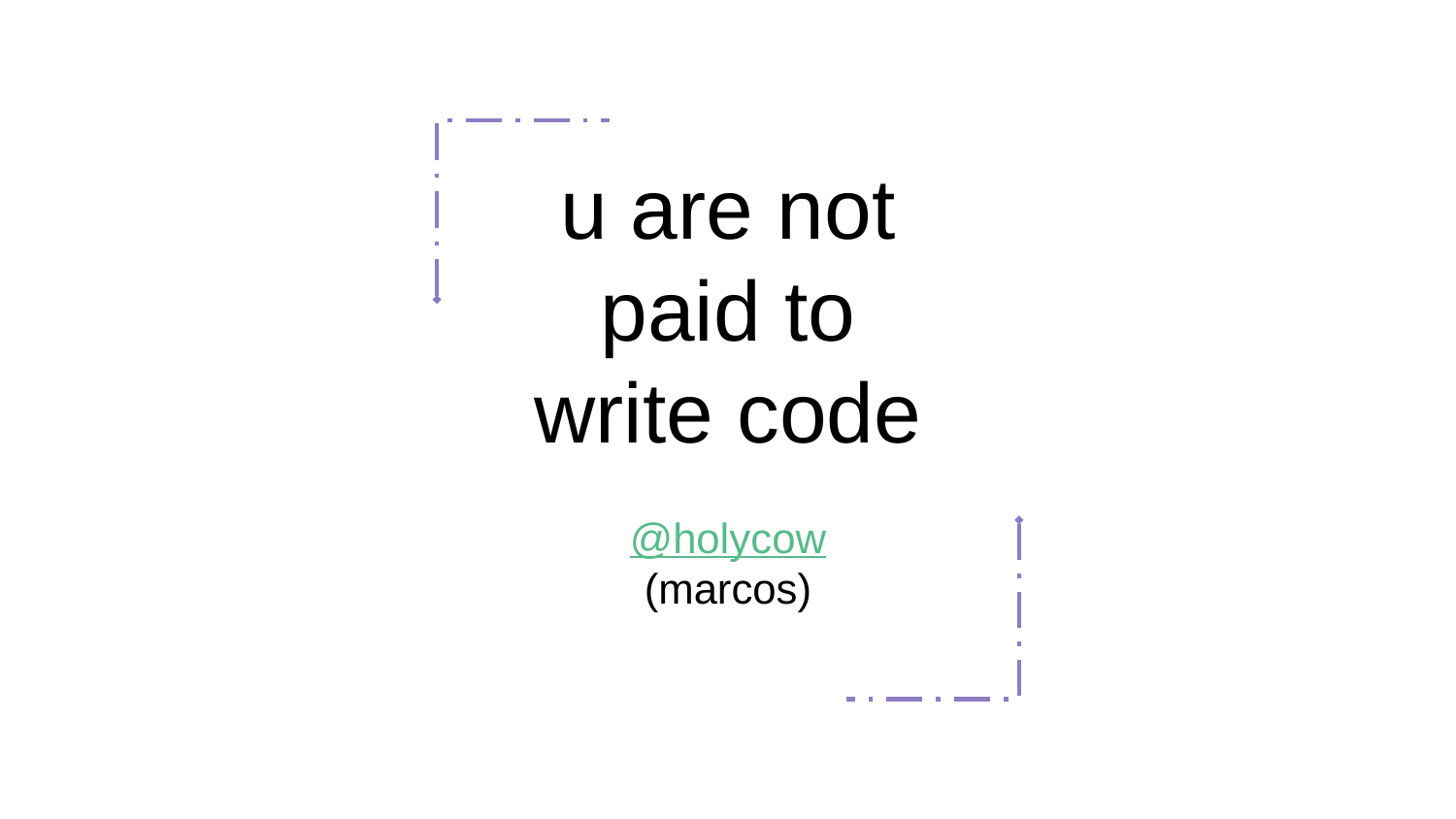

# u are not paid to write code
@holycow
(marcos)